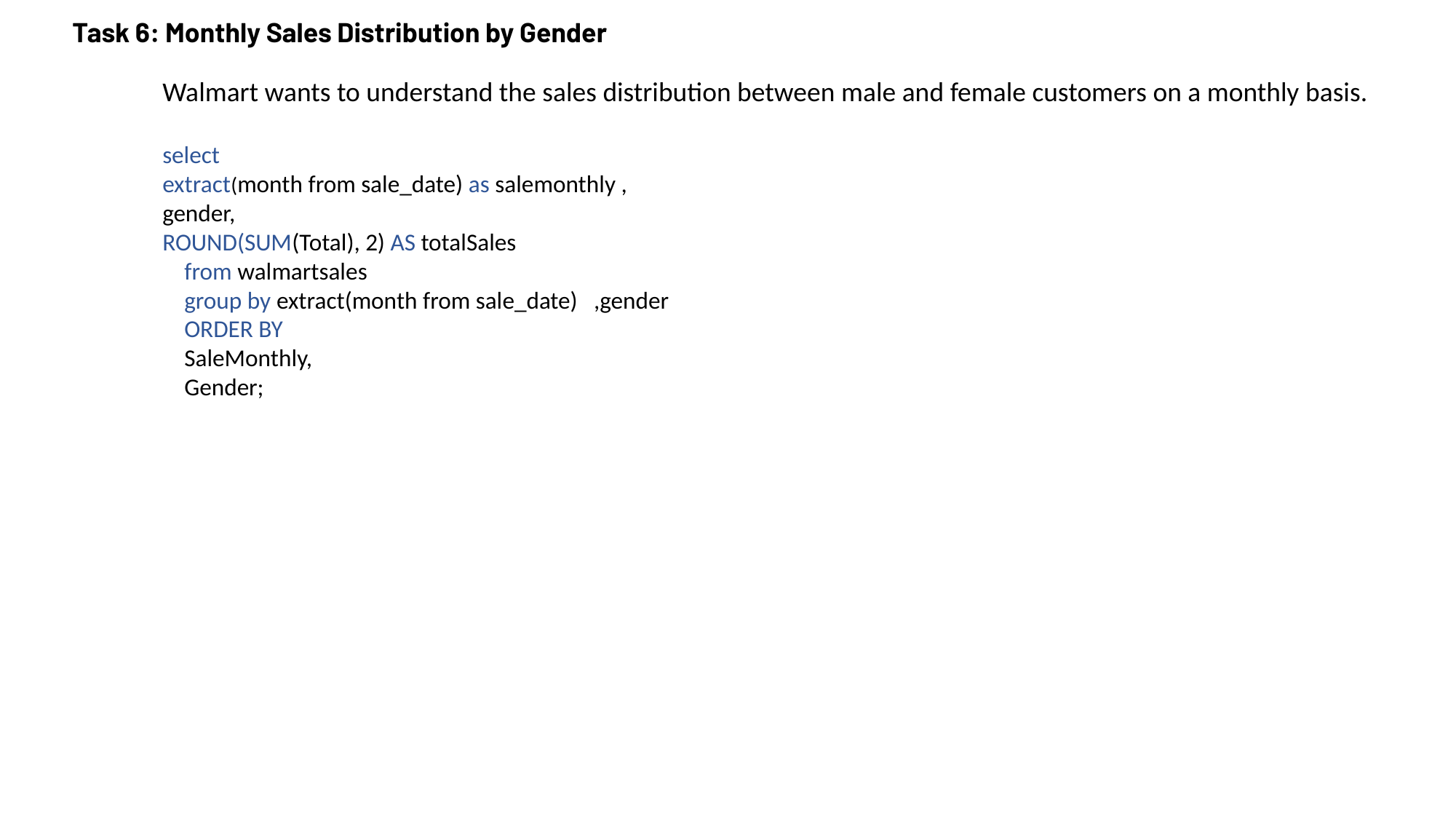

Task 6: Monthly Sales Distribution by Gender
Walmart wants to understand the sales distribution between male and female customers on a monthly basis.
select
extract(month from sale_date) as salemonthly ,
gender,
ROUND(SUM(Total), 2) AS totalSales
    from walmartsales
    group by extract(month from sale_date)   ,gender
    ORDER BY
    SaleMonthly,
    Gender;